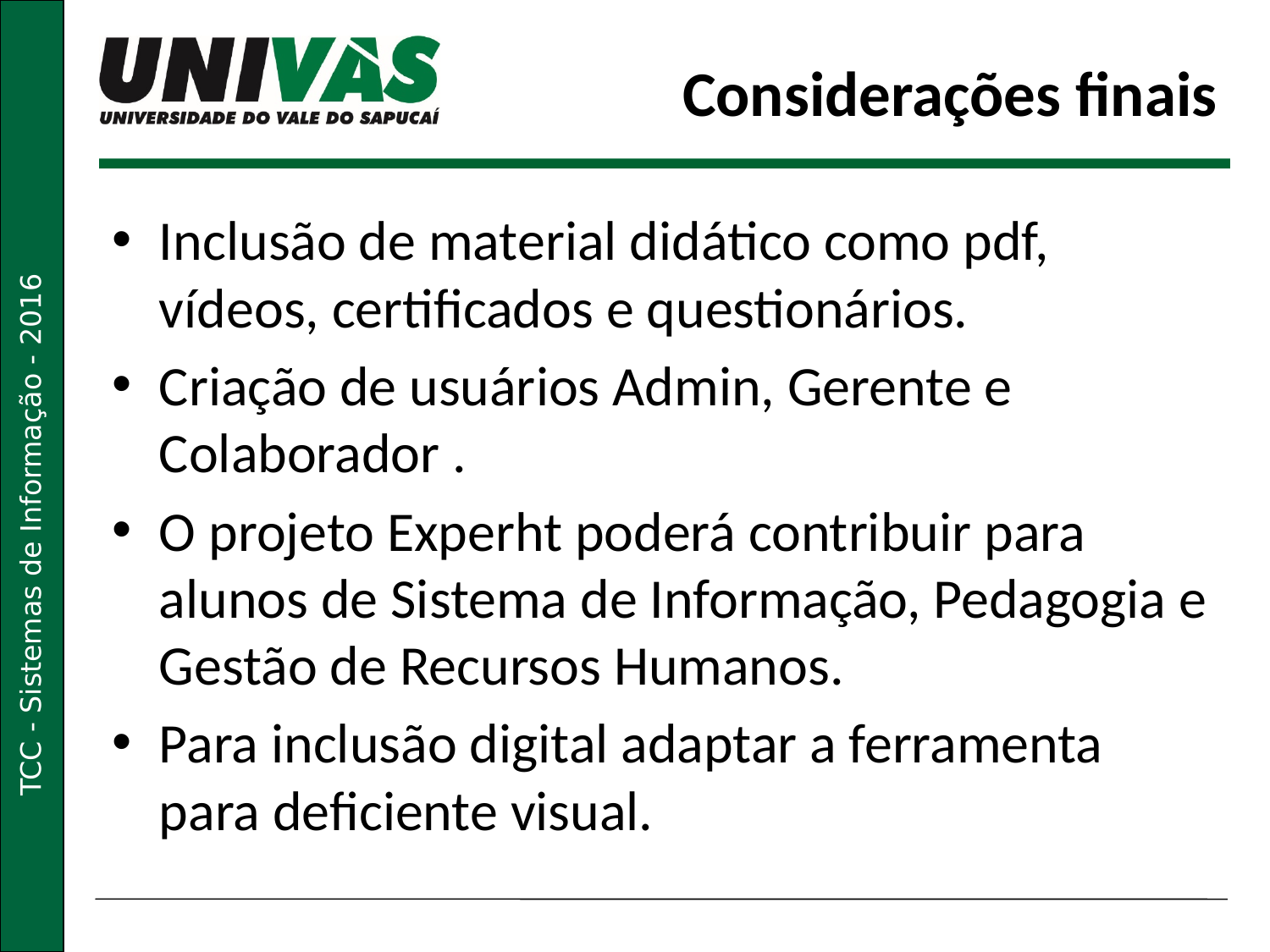

# Considerações finais
Inclusão de material didático como pdf, vídeos, certificados e questionários.
Criação de usuários Admin, Gerente e Colaborador .
O projeto Experht poderá contribuir para alunos de Sistema de Informação, Pedagogia e Gestão de Recursos Humanos.
Para inclusão digital adaptar a ferramenta para deficiente visual.